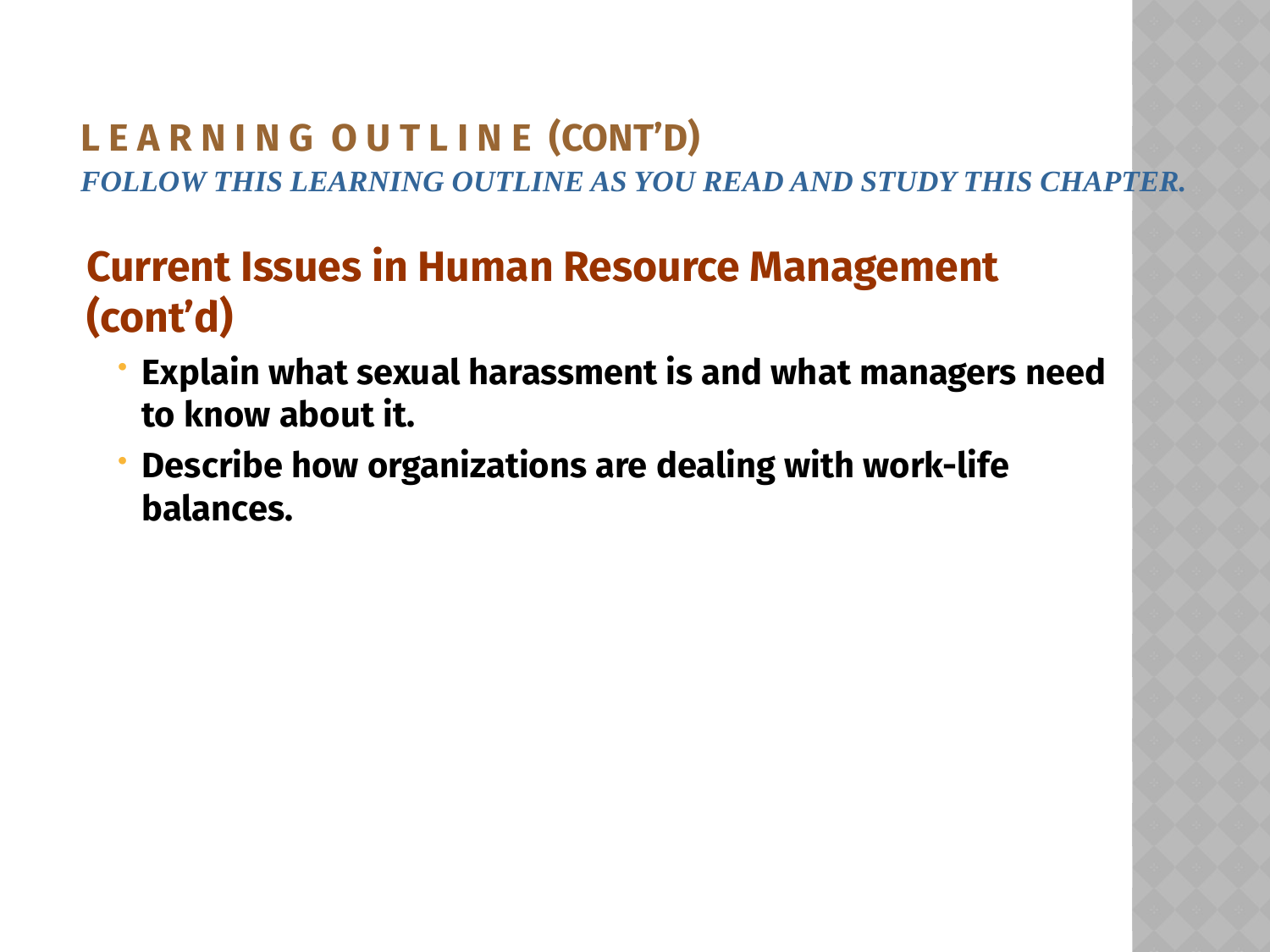

# L E A R N I N G  O U T L I N E  (cont’d) Follow this Learning Outline as you read and study this chapter.
Current Issues in Human Resource Management (cont’d)
Explain what sexual harassment is and what managers need to know about it.
Describe how organizations are dealing with work-life balances.